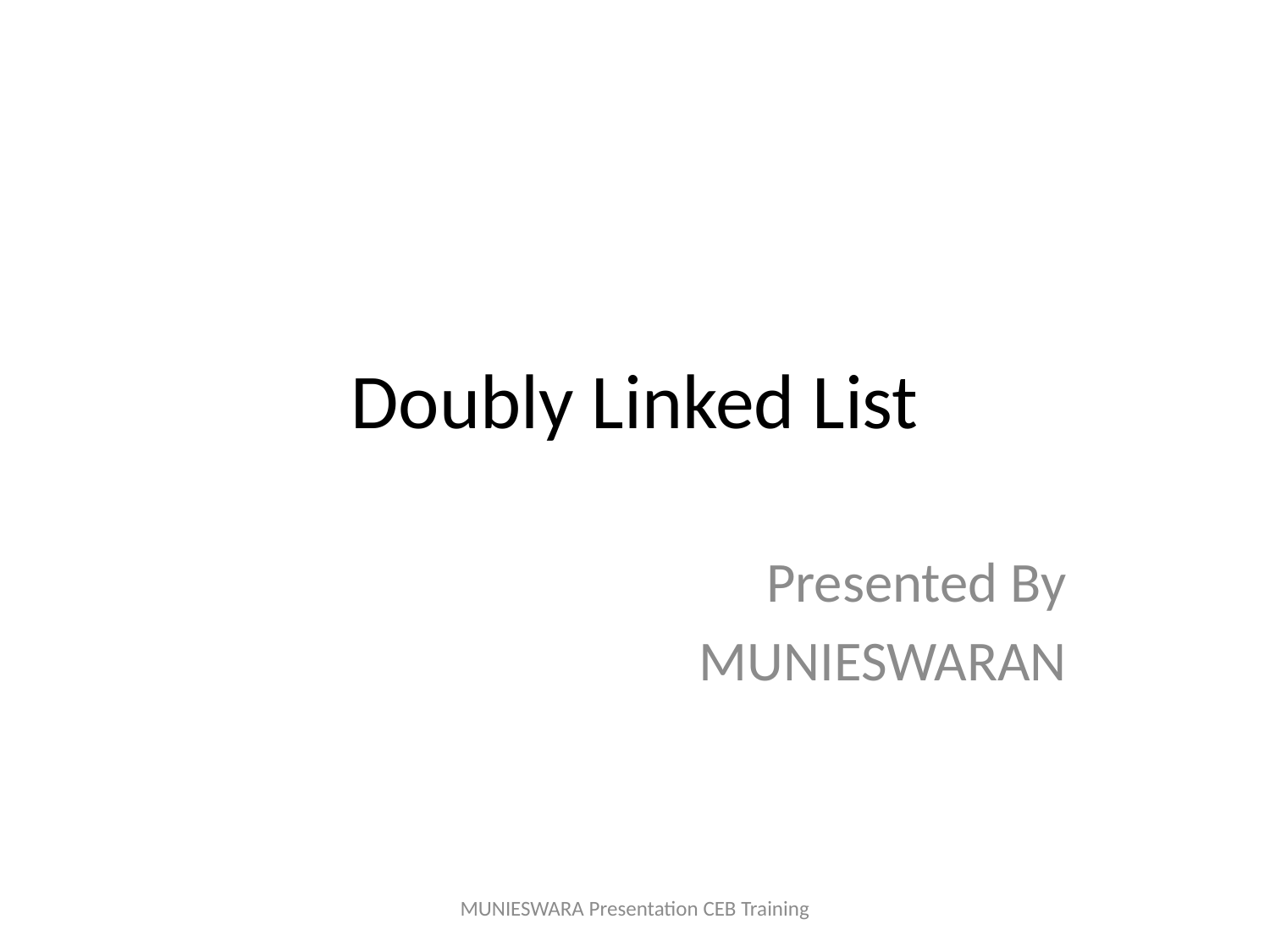

# Doubly Linked List
Presented By
MUNIESWARAN
MUNIESWARA Presentation CEB Training